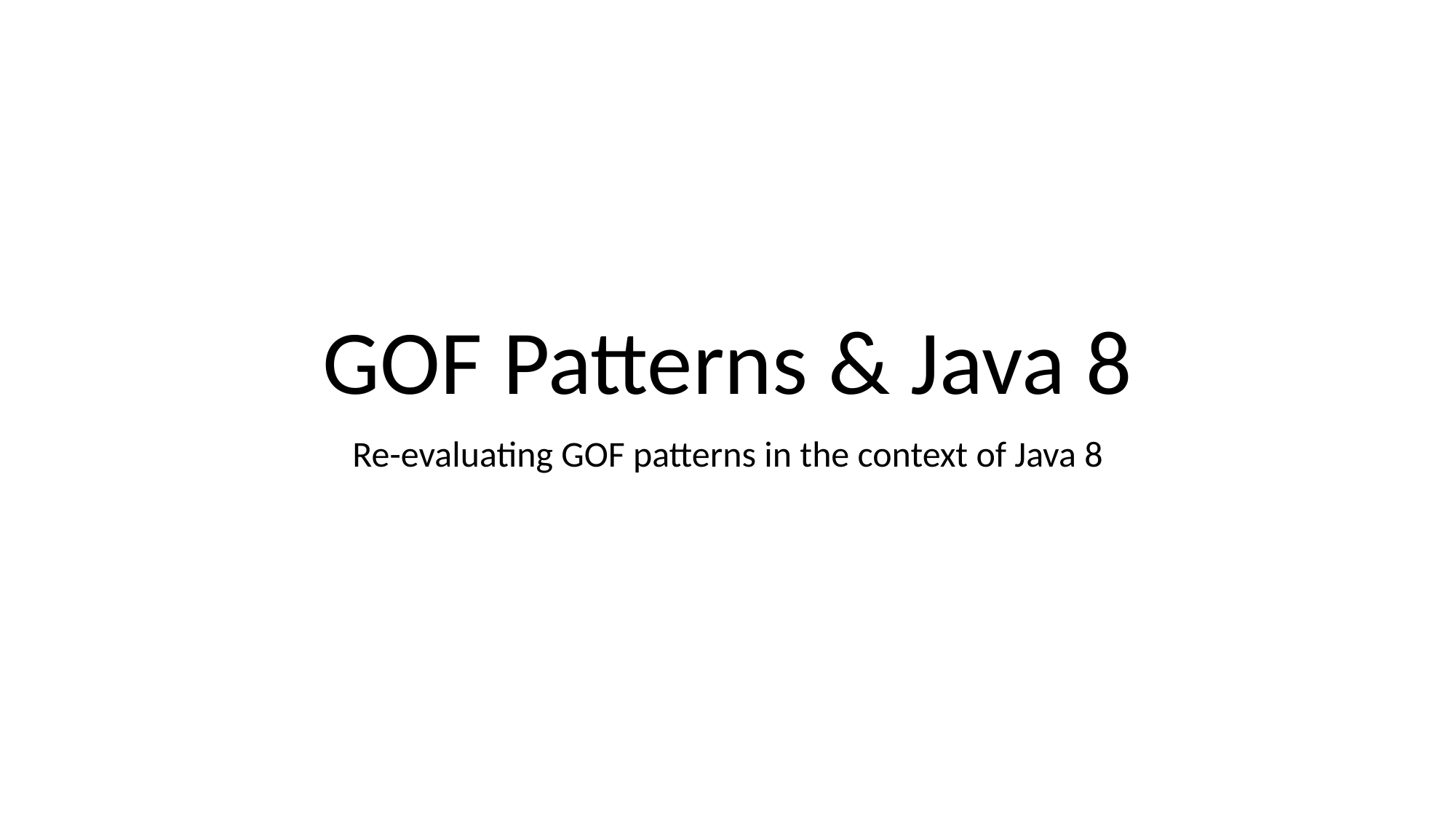

# GOF Patterns & Java 8
Re-evaluating GOF patterns in the context of Java 8